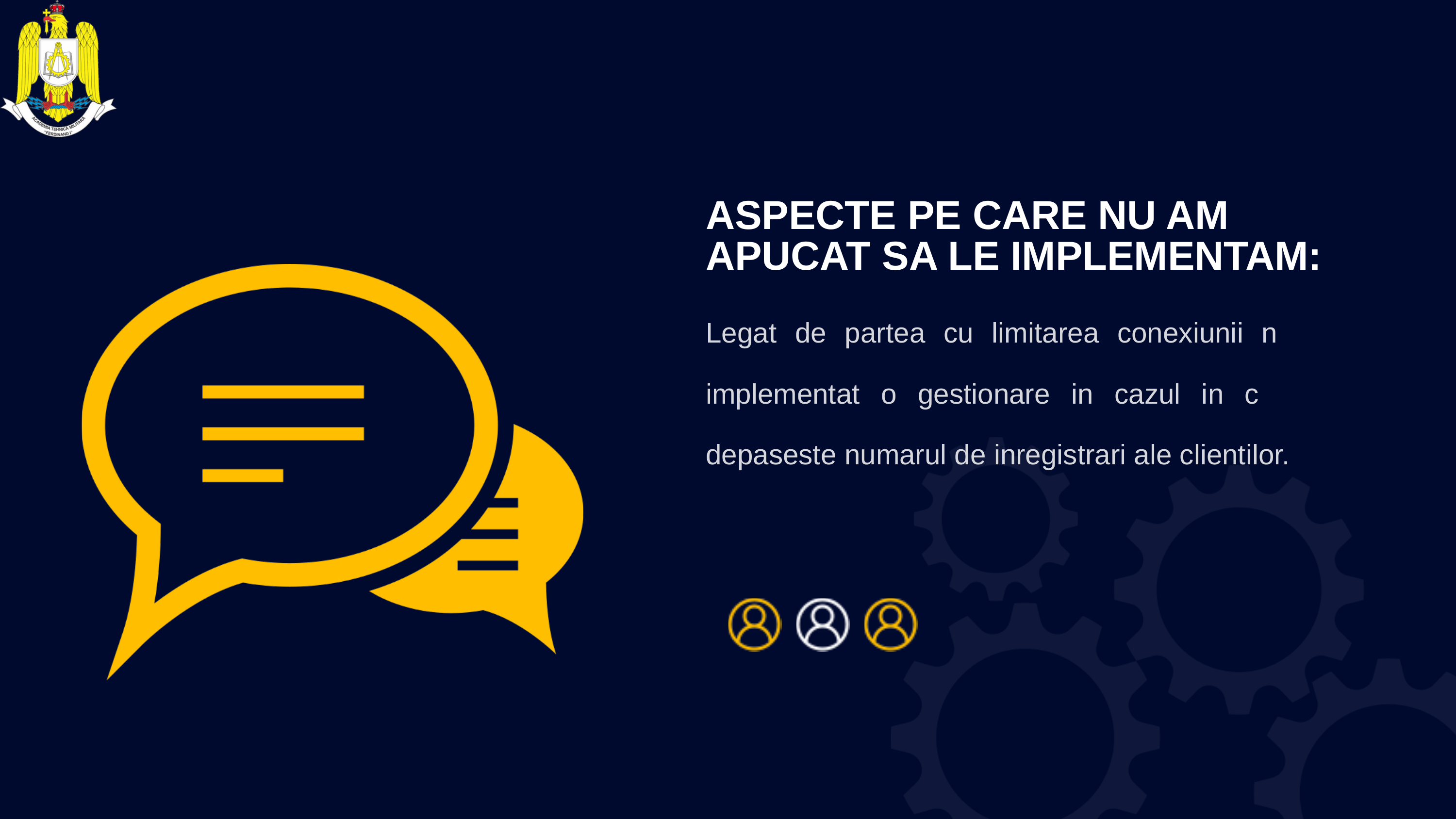

ASPECTE PE CARE NU AM APUCAT SA LE IMPLEMENTAM:

Legat de partea cu limitarea conexiunii nu am implementat o gestionare in cazul in care se depaseste numarul de inregistrari ale clientilor.